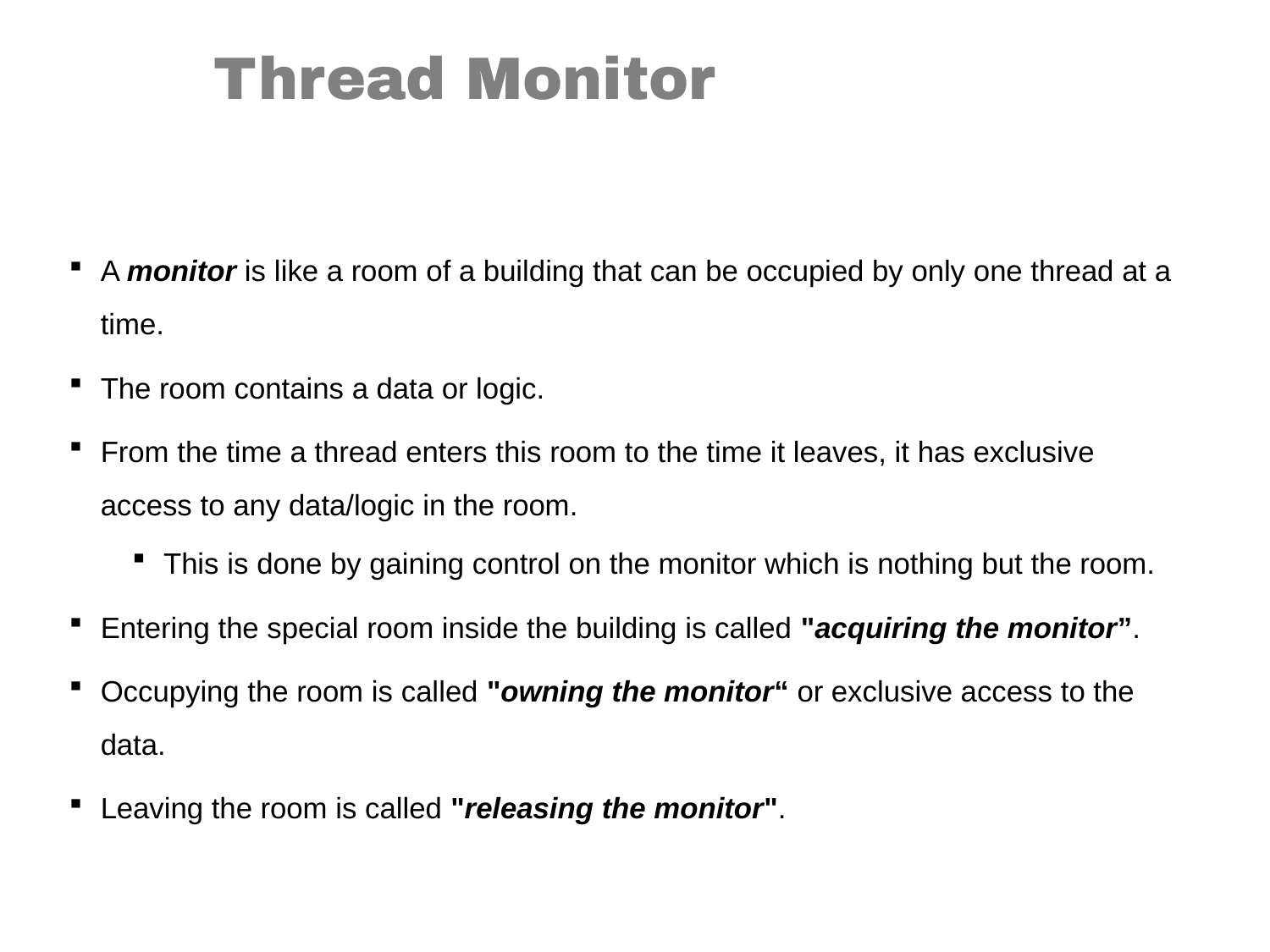

# Thread Monitor
A monitor is like a room of a building that can be occupied by only one thread at a time.
The room contains a data or logic.
From the time a thread enters this room to the time it leaves, it has exclusive access to any data/logic in the room.
This is done by gaining control on the monitor which is nothing but the room.
Entering the special room inside the building is called "acquiring the monitor”.
Occupying the room is called "owning the monitor“ or exclusive access to the data.
Leaving the room is called "releasing the monitor".